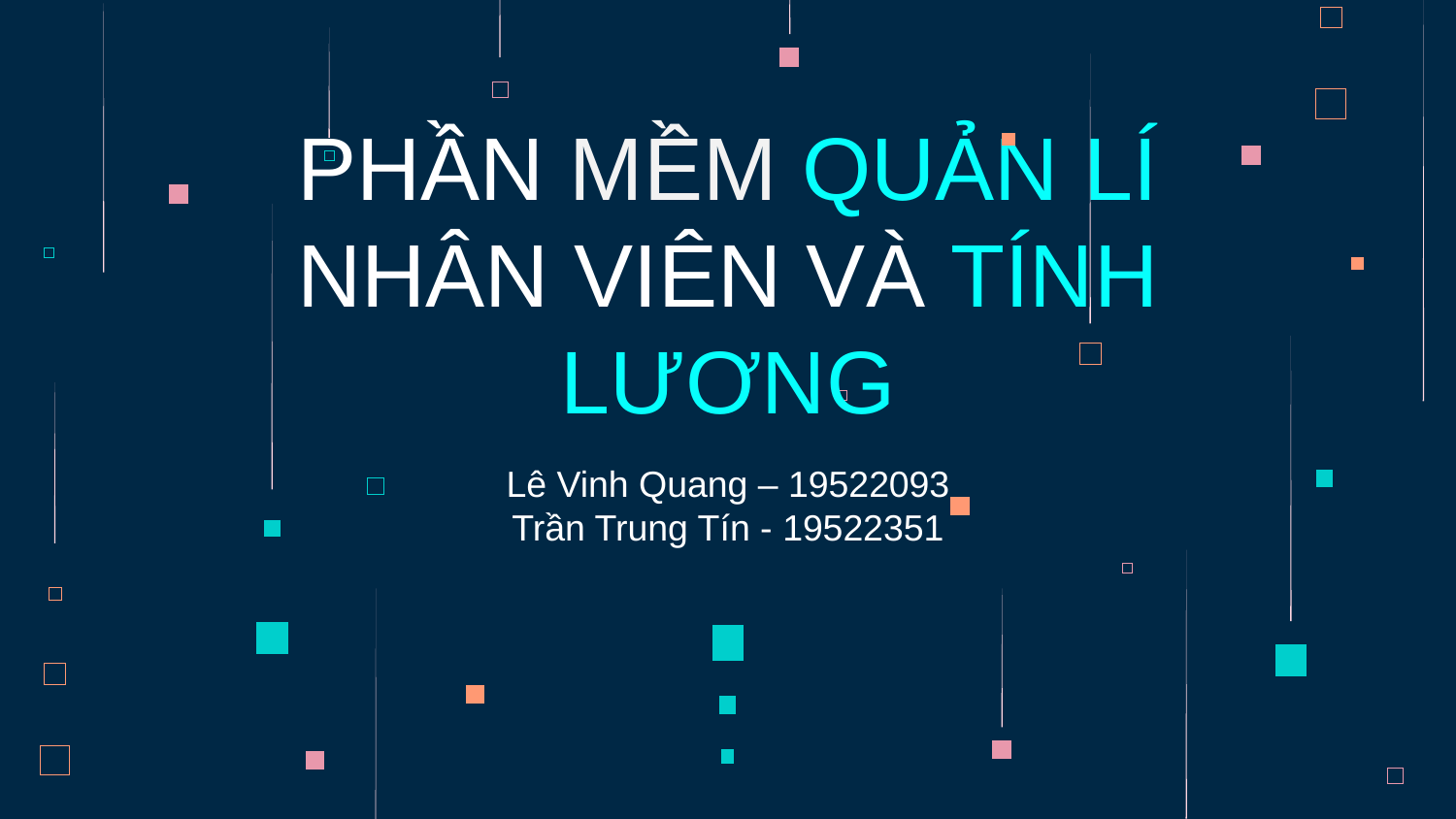

# PHẦN MỀM QUẢN LÍ NHÂN VIÊN VÀ TÍNH LƯƠNG

Lê Vinh Quang – 19522093
Trần Trung Tín - 19522351